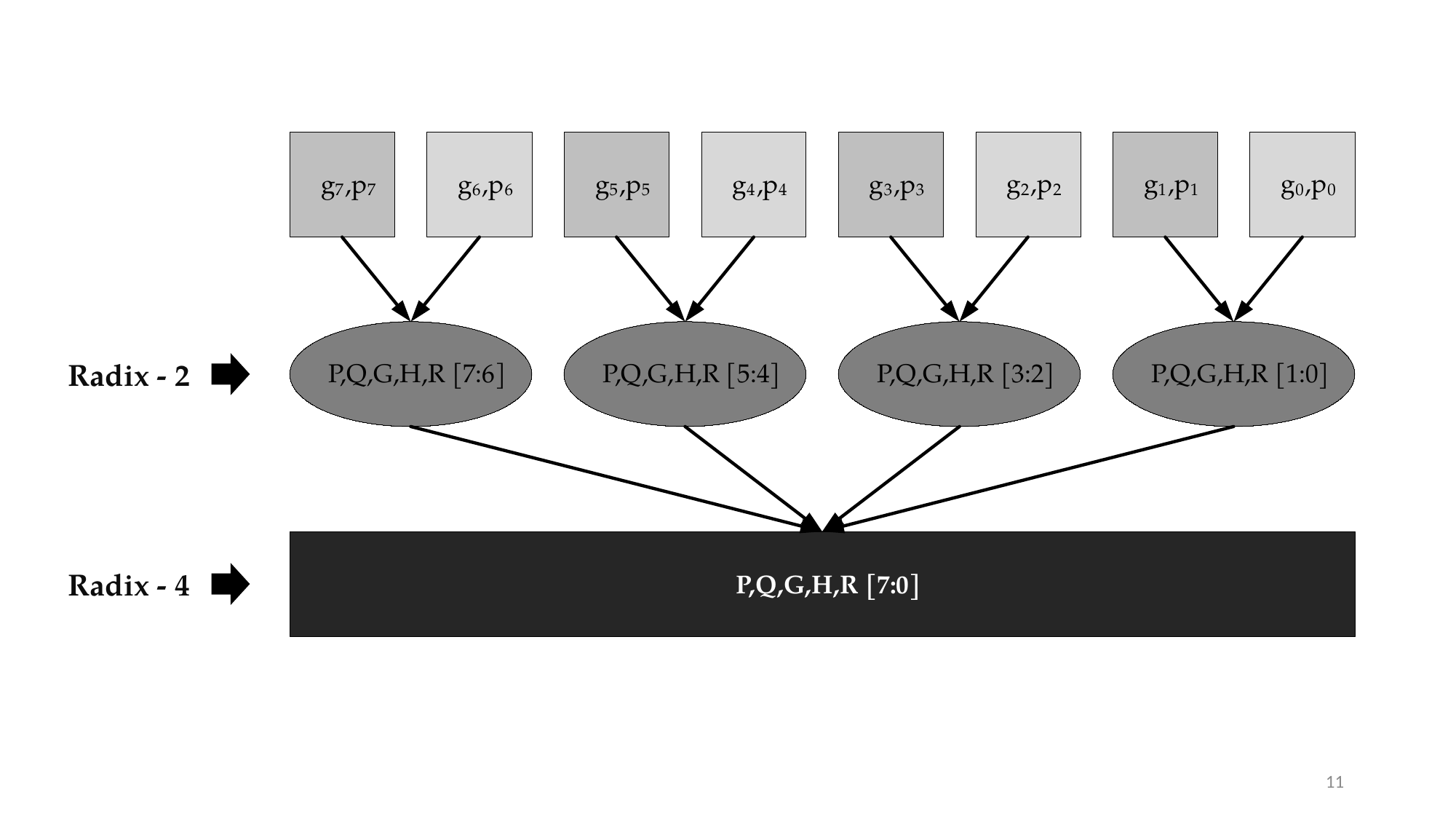

g
,p
g
,p
g
,p
g
,p
g
,p
g
,p
g
,p
g
,p
2
2
1
1
0
0
7
7
6
6
5
5
4
4
3
3

Radix - 2

P,Q,G,H,R [7:6]
P,Q,G,H,R [5:4]
P,Q,G,H,R [3:2]
P,Q,G,H,R [1:0]

Radix - 4

P,Q,G,H,R [7:0]
11